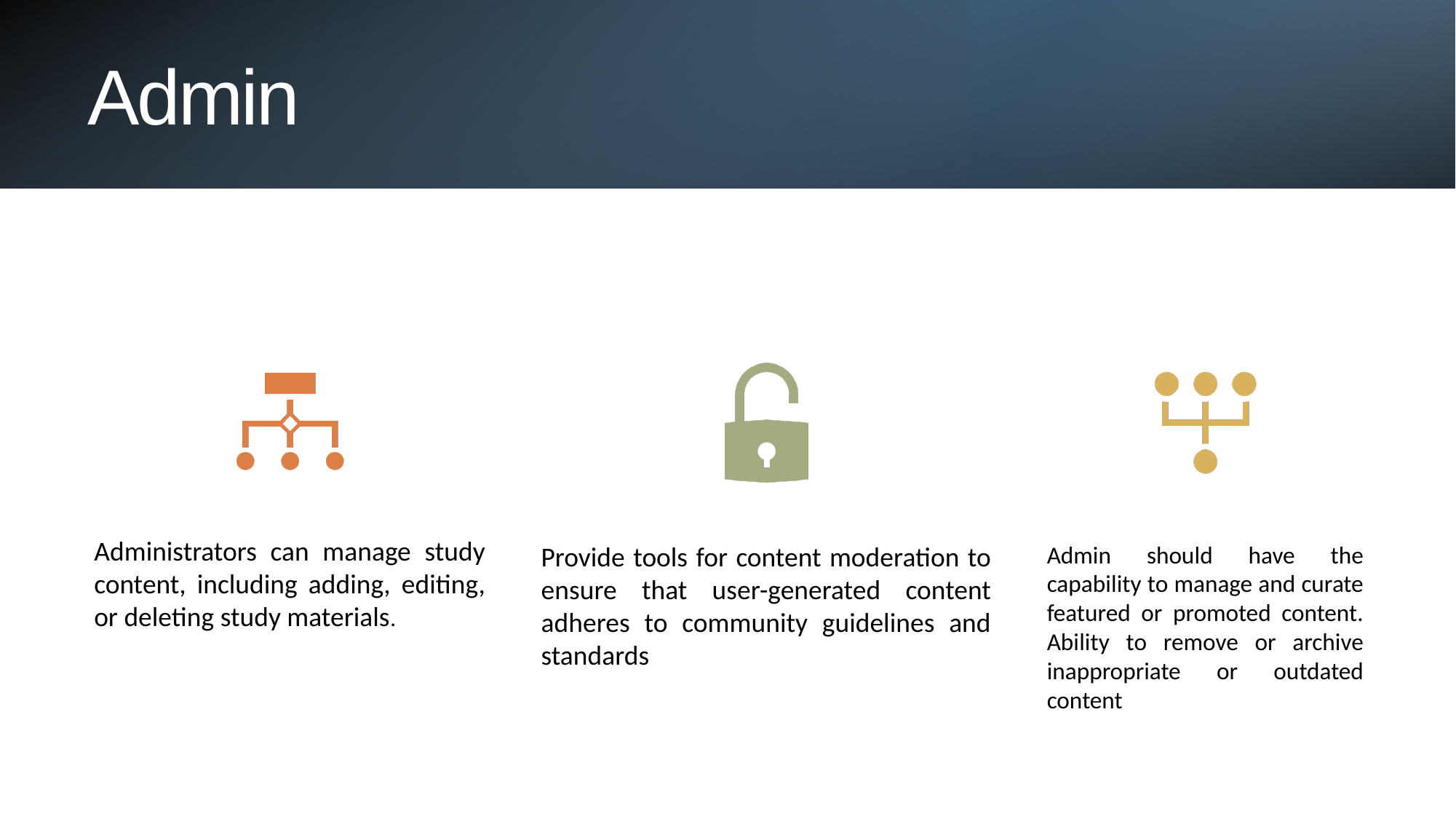

Admin
Administrators can manage study content, including adding, editing, or deleting study materials.
Provide tools for content moderation to ensure that user-generated content adheres to community guidelines and standards
Admin should have the capability to manage and curate featured or promoted content. Ability to remove or archive inappropriate or outdated content